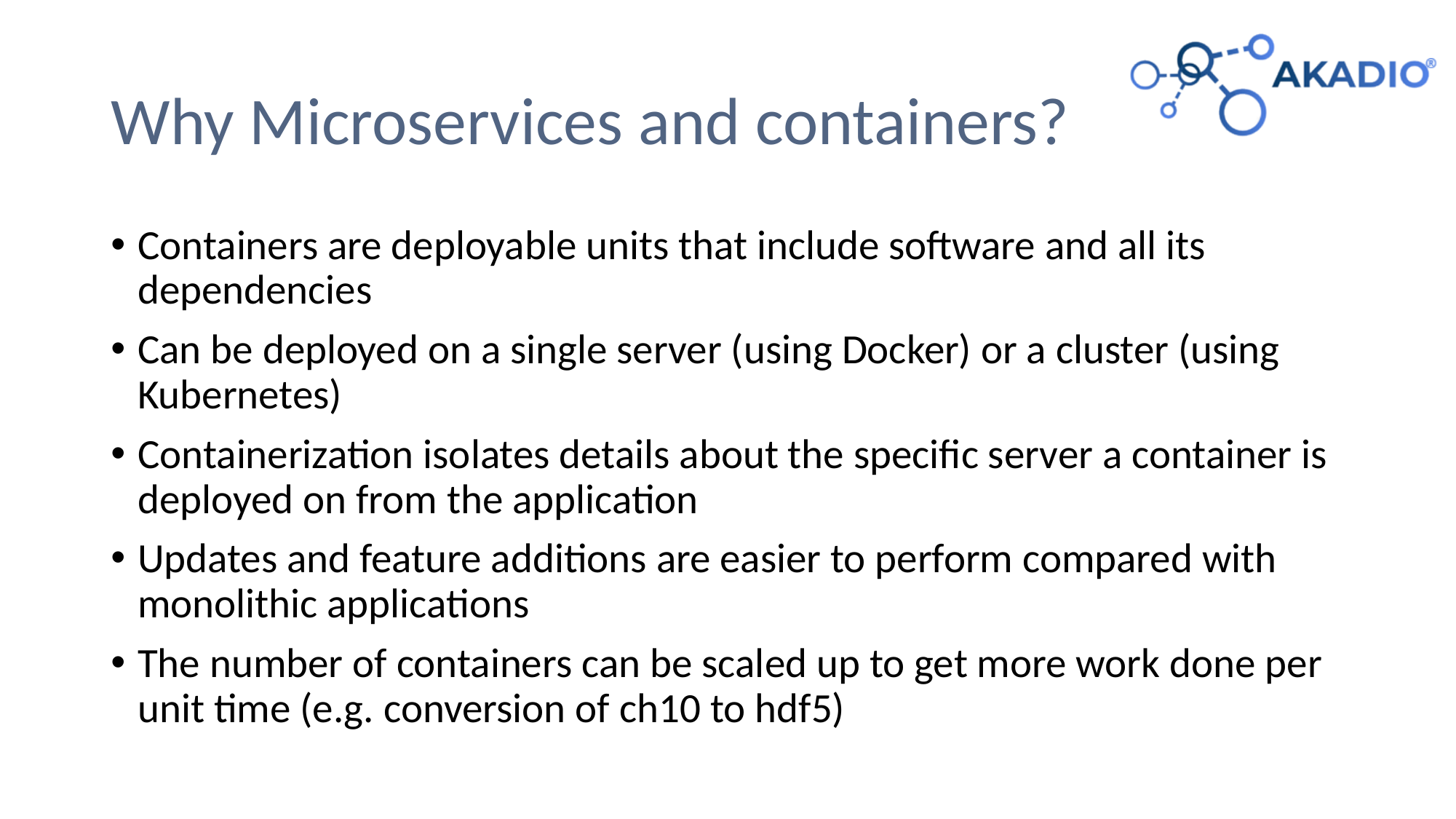

# Why Microservices and containers?
Containers are deployable units that include software and all its dependencies
Can be deployed on a single server (using Docker) or a cluster (using Kubernetes)
Containerization isolates details about the specific server a container is deployed on from the application
Updates and feature additions are easier to perform compared with monolithic applications
The number of containers can be scaled up to get more work done per unit time (e.g. conversion of ch10 to hdf5)